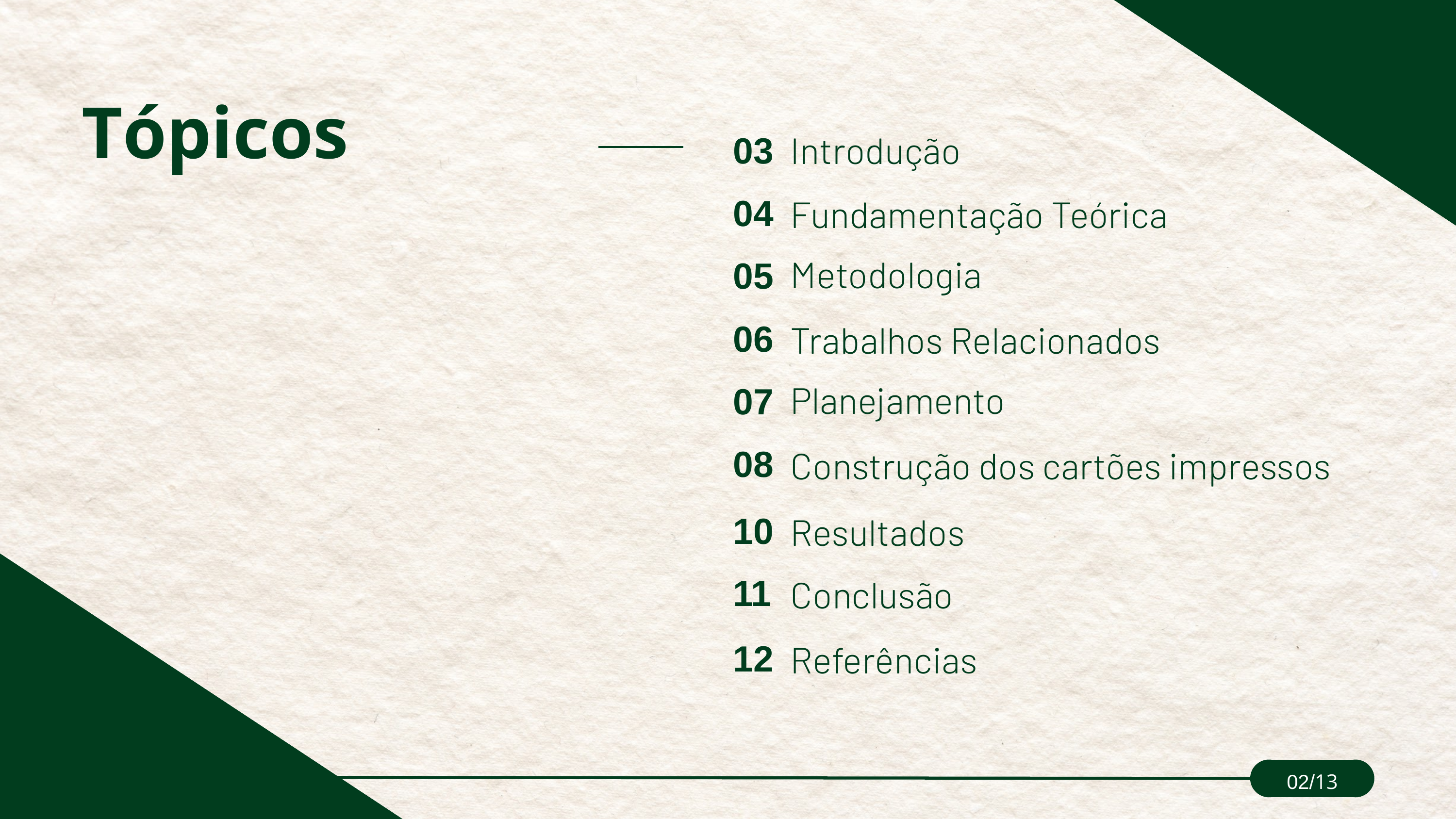

Tópicos
03
Introdução
04
Fundamentação Teórica
Metodologia
05
06
Trabalhos Relacionados
Planejamento
07
08
Construção dos cartões impressos
10
Resultados
11
Conclusão

12
Referências

02/13